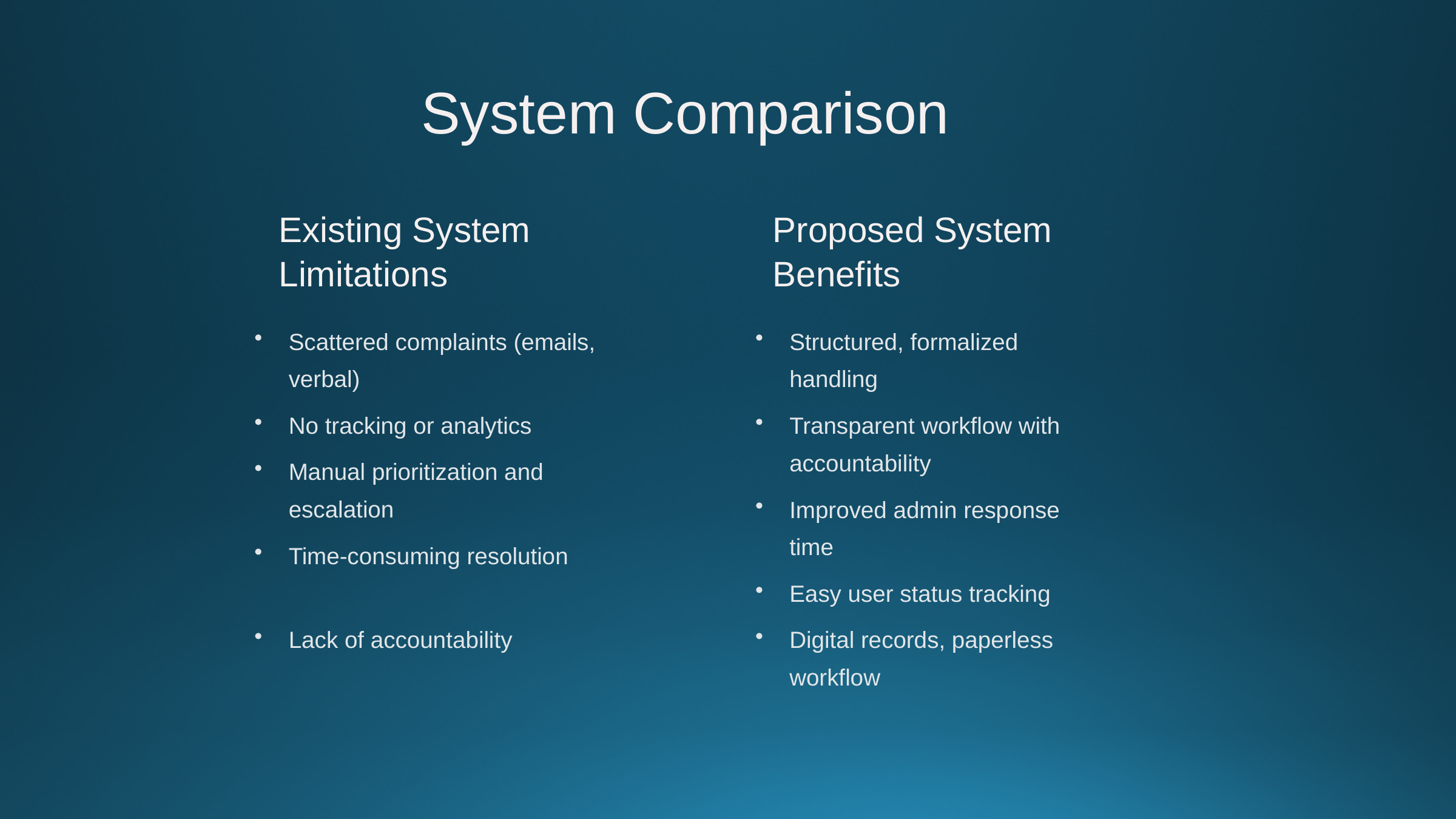

System Comparison
Existing System Limitations
Proposed System Benefits
Scattered complaints (emails, verbal)
Structured, formalized handling
No tracking or analytics
Transparent workflow with accountability
Manual prioritization and escalation
Improved admin response time
Time-consuming resolution
Easy user status tracking
Lack of accountability
Digital records, paperless workflow